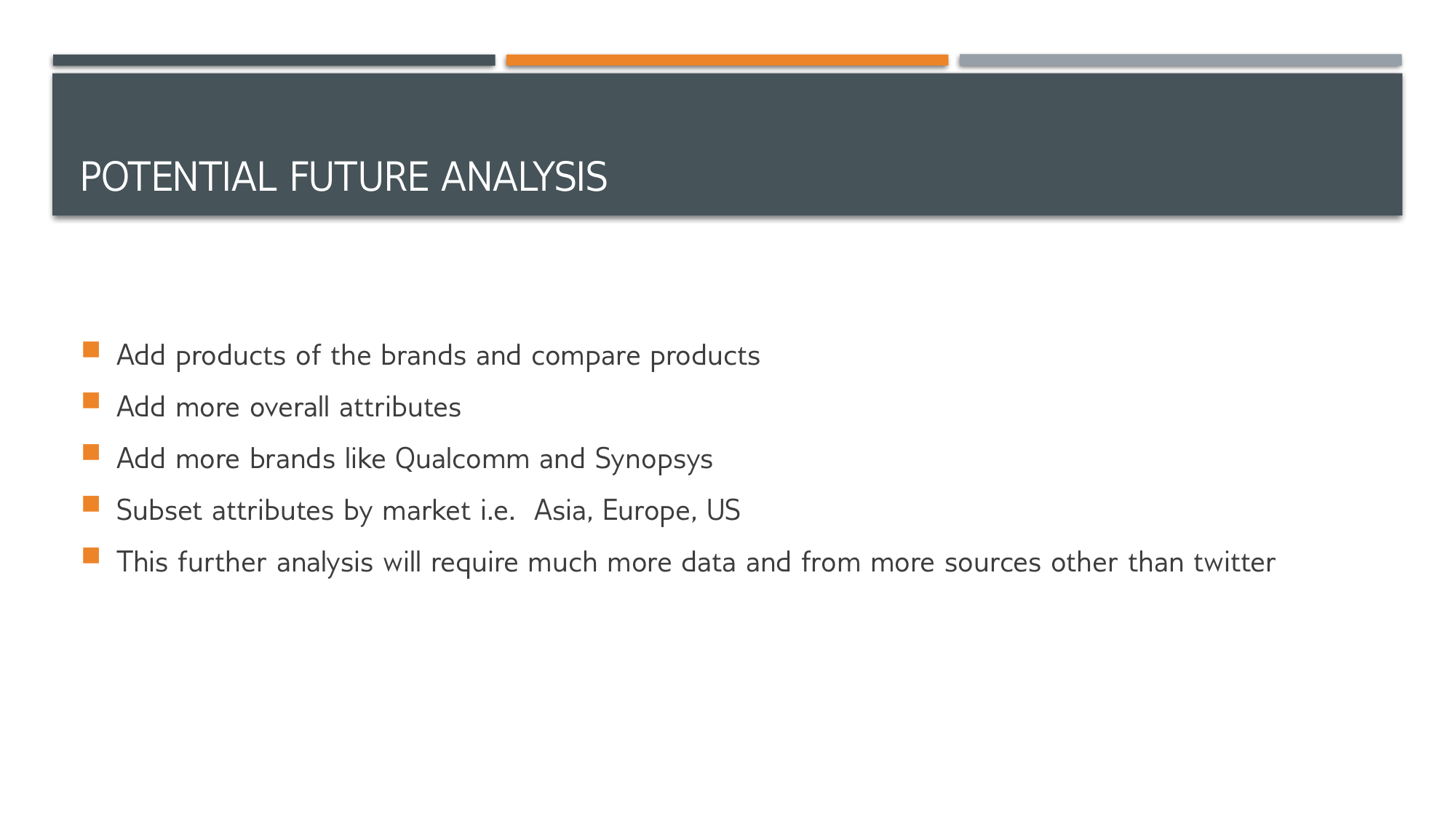

# Potential Future Analysis
Add products of the brands and compare products
Add more overall attributes
Add more brands like Qualcomm and Synopsys
Subset attributes by market i.e.  Asia, Europe, US
This further analysis will require much more data and from more sources other than twitter